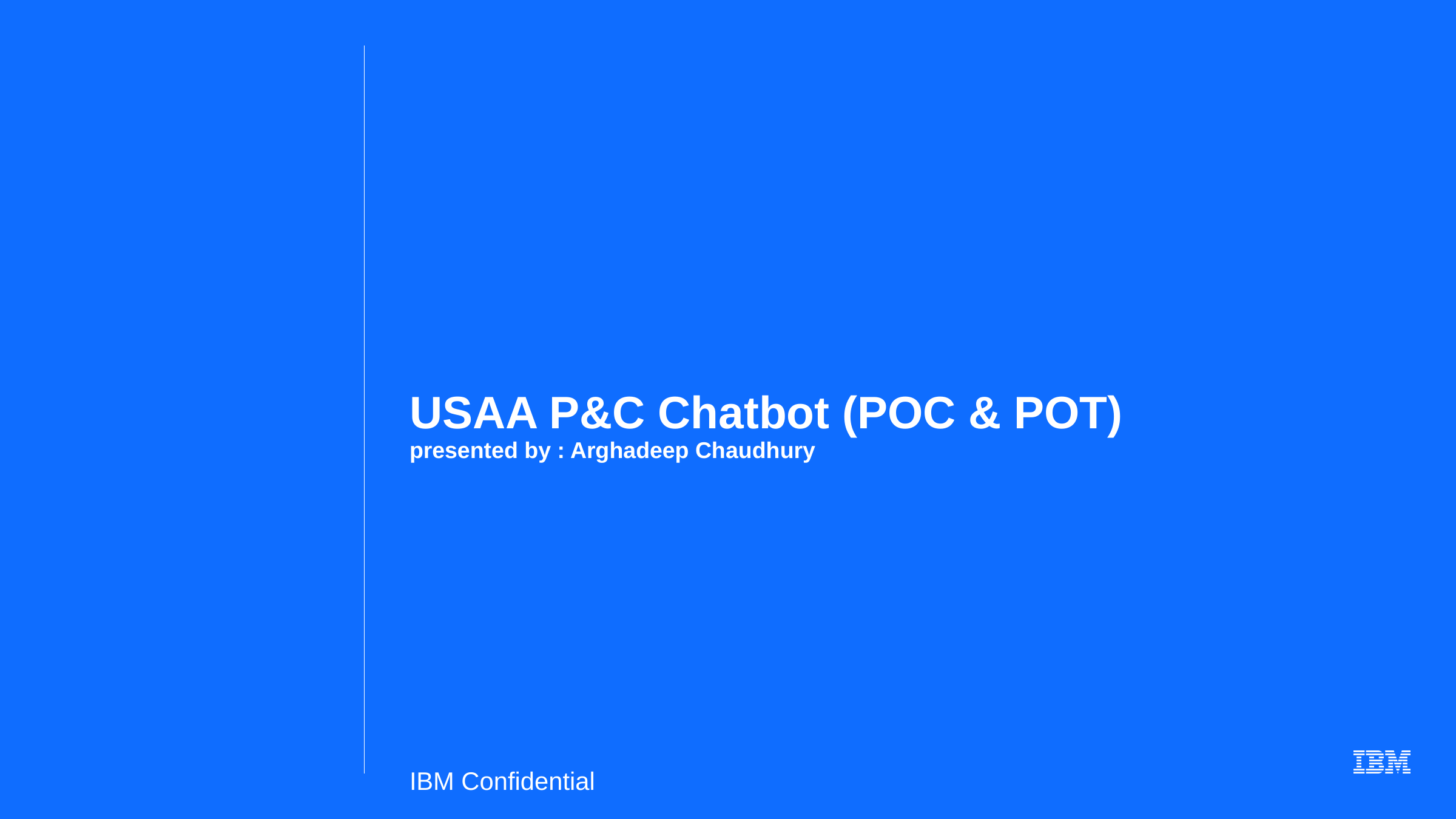

# USAA P&C Chatbot (POC & POT) presented by : Arghadeep Chaudhury IBM Confidential